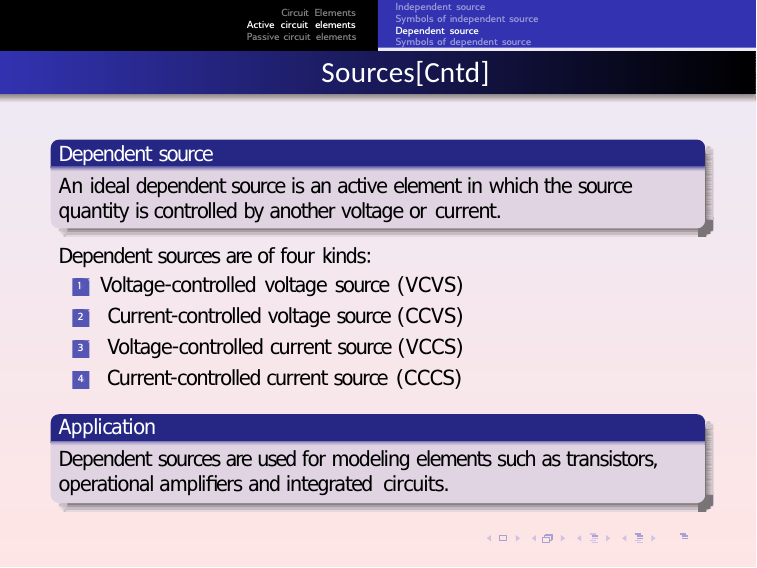

Independent source
Symbols of independent source  Dependent source
Symbols of dependent source
Circuit Elements  Active circuit elements  Passive circuit elements
Sources[Cntd]

Dependent source
An ideal dependent source is an active element in which the source  quantity is controlled by another voltage or current.

Dependent sources are of four kinds:

Voltage-controlled voltage source (VCVS)  Current-controlled voltage source (CCVS)  Voltage-controlled current source (VCCS)  Current-controlled current source (CCCS)
1

2

3

4

Application
Dependent sources are used for modeling elements such as transistors,  operational amplifiers and integrated circuits.